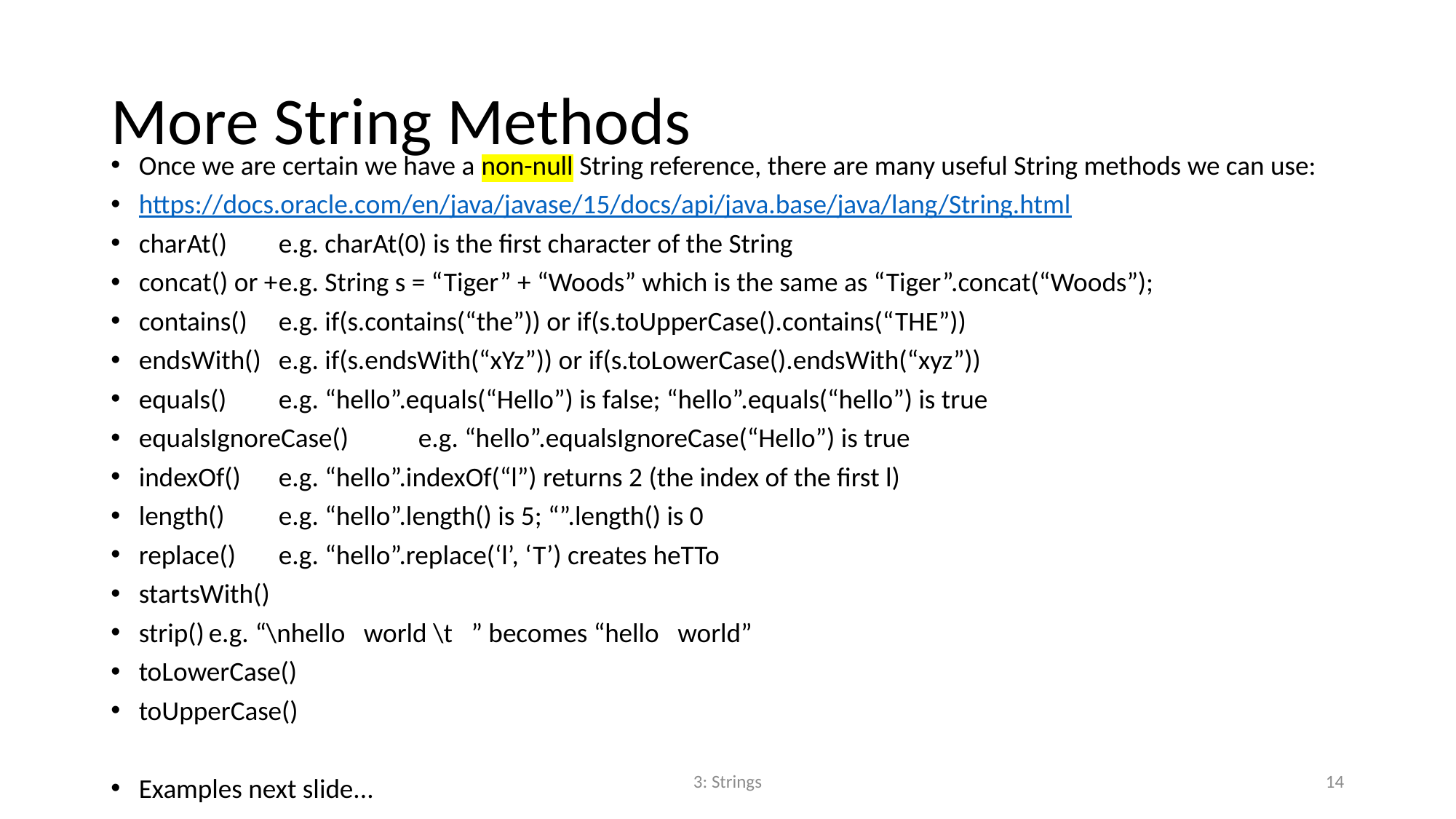

# More String Methods
Once we are certain we have a non-null String reference, there are many useful String methods we can use:
https://docs.oracle.com/en/java/javase/15/docs/api/java.base/java/lang/String.html
charAt()		e.g. charAt(0) is the first character of the String
concat() or +		e.g. String s = “Tiger” + “Woods” which is the same as “Tiger”.concat(“Woods”);
contains()		e.g. if(s.contains(“the”)) or if(s.toUpperCase().contains(“THE”))
endsWith()		e.g. if(s.endsWith(“xYz”)) or if(s.toLowerCase().endsWith(“xyz”))
equals()		e.g. “hello”.equals(“Hello”) is false; “hello”.equals(“hello”) is true
equalsIgnoreCase() 	e.g. “hello”.equalsIgnoreCase(“Hello”) is true
indexOf()		e.g. “hello”.indexOf(“l”) returns 2 (the index of the first l)
length()		e.g. “hello”.length() is 5; “”.length() is 0
replace()		e.g. “hello”.replace(‘l’, ‘T’) creates heTTo
startsWith()
strip()			e.g. “\nhello   world \t   ” becomes “hello   world”
toLowerCase()
toUpperCase()

Examples next slide...
3: Strings
14